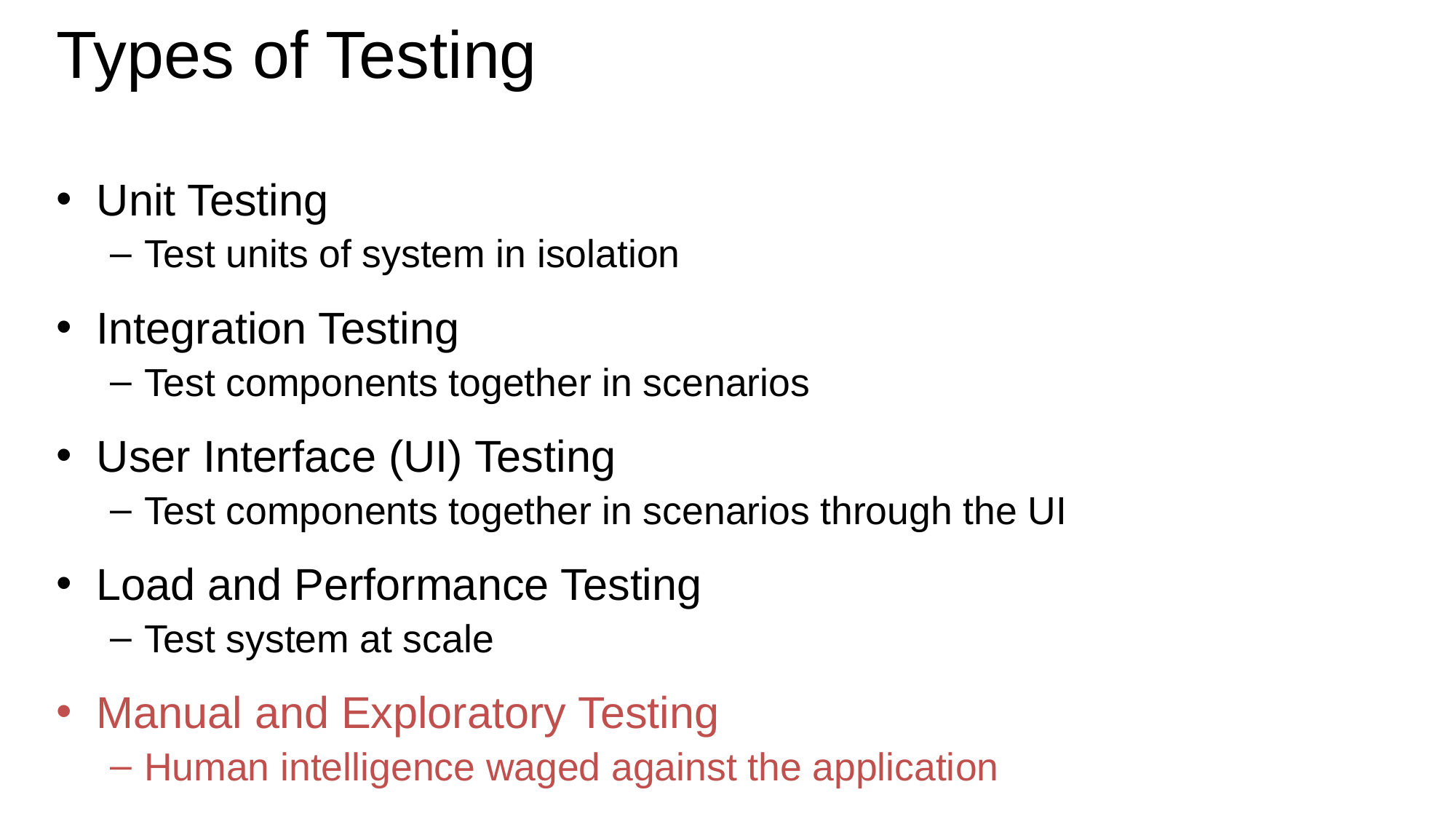

# Types of Testing
Unit Testing
Test units of system in isolation
Integration Testing
Test components together in scenarios
User Interface (UI) Testing
Test components together in scenarios through the UI
Load and Performance Testing
Test system at scale
Manual and Exploratory Testing
Human intelligence waged against the application